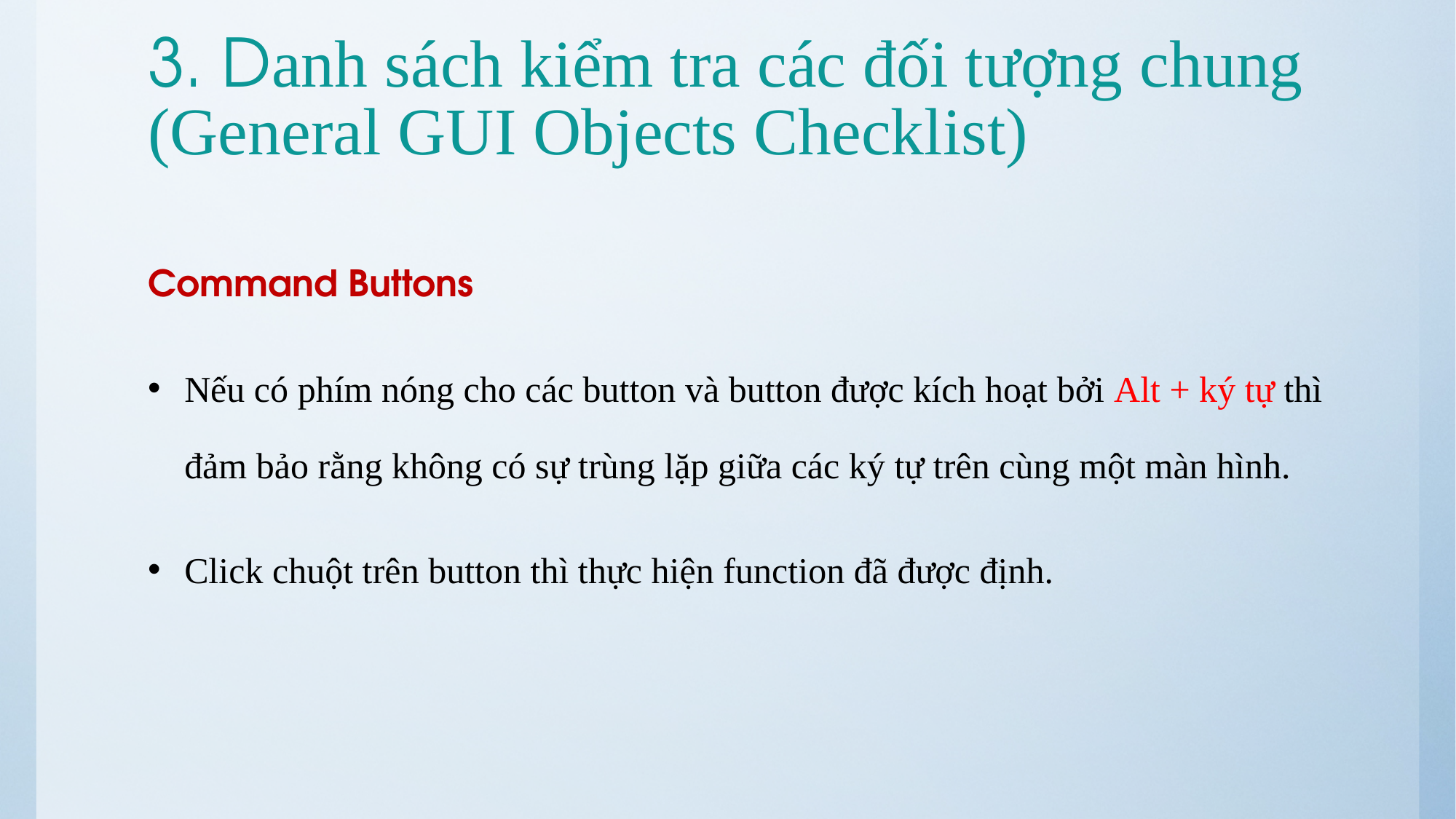

# 3. Danh sách kiểm tra các đối tượng chung (General GUI Objects Checklist)
Command Buttons
Nếu có phím nóng cho các button và button được kích hoạt bởi Alt + ký tự thì đảm bảo rằng không có sự trùng lặp giữa các ký tự trên cùng một màn hình.
Click chuột trên button thì thực hiện function đã được định.